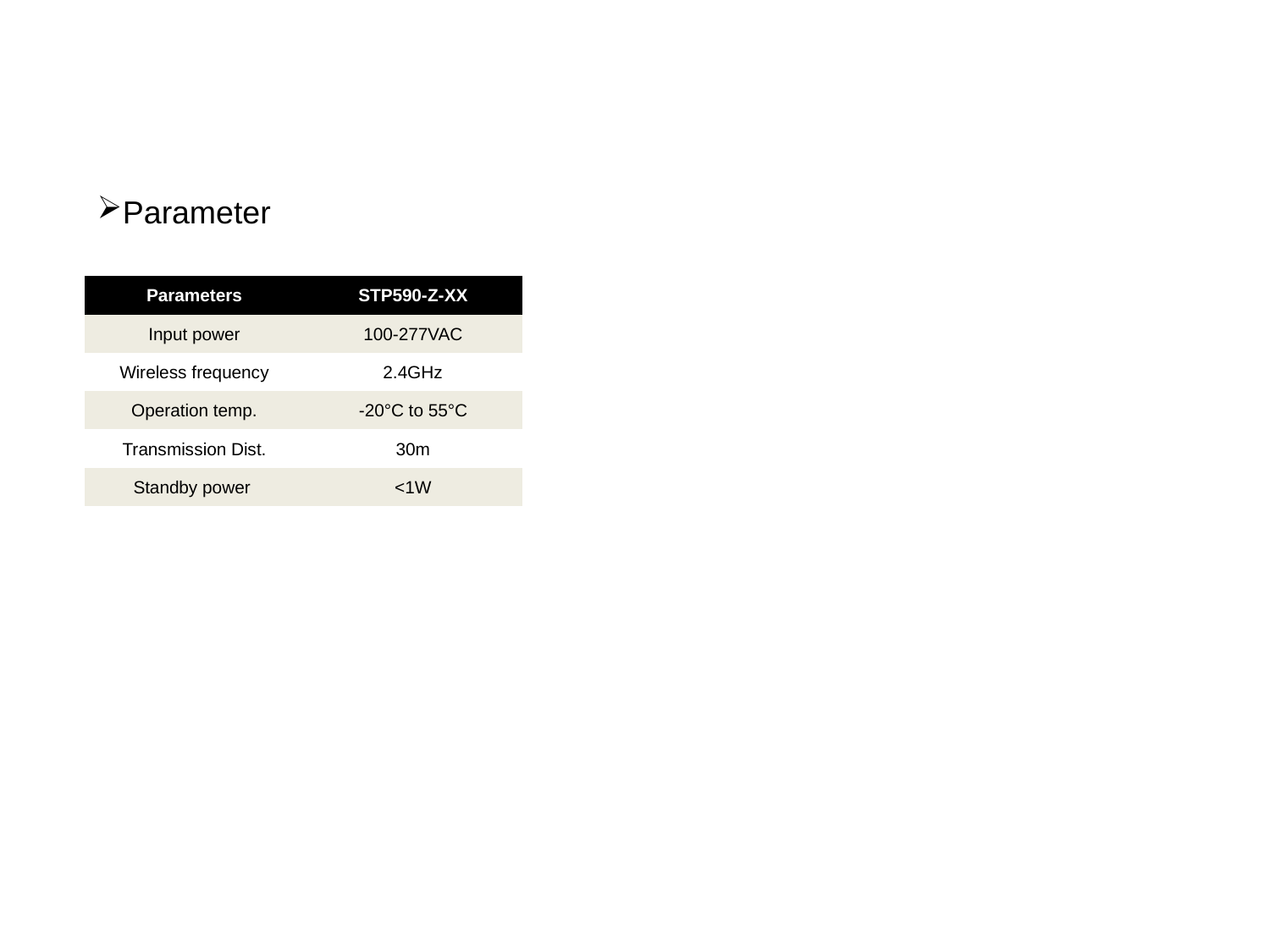

Parameter
| Parameters | STP590-Z-XX |
| --- | --- |
| Input power | 100-277VAC |
| Wireless frequency | 2.4GHz |
| Operation temp. | -20°C to 55°C |
| Transmission Dist. | 30m |
| Standby power | <1W |